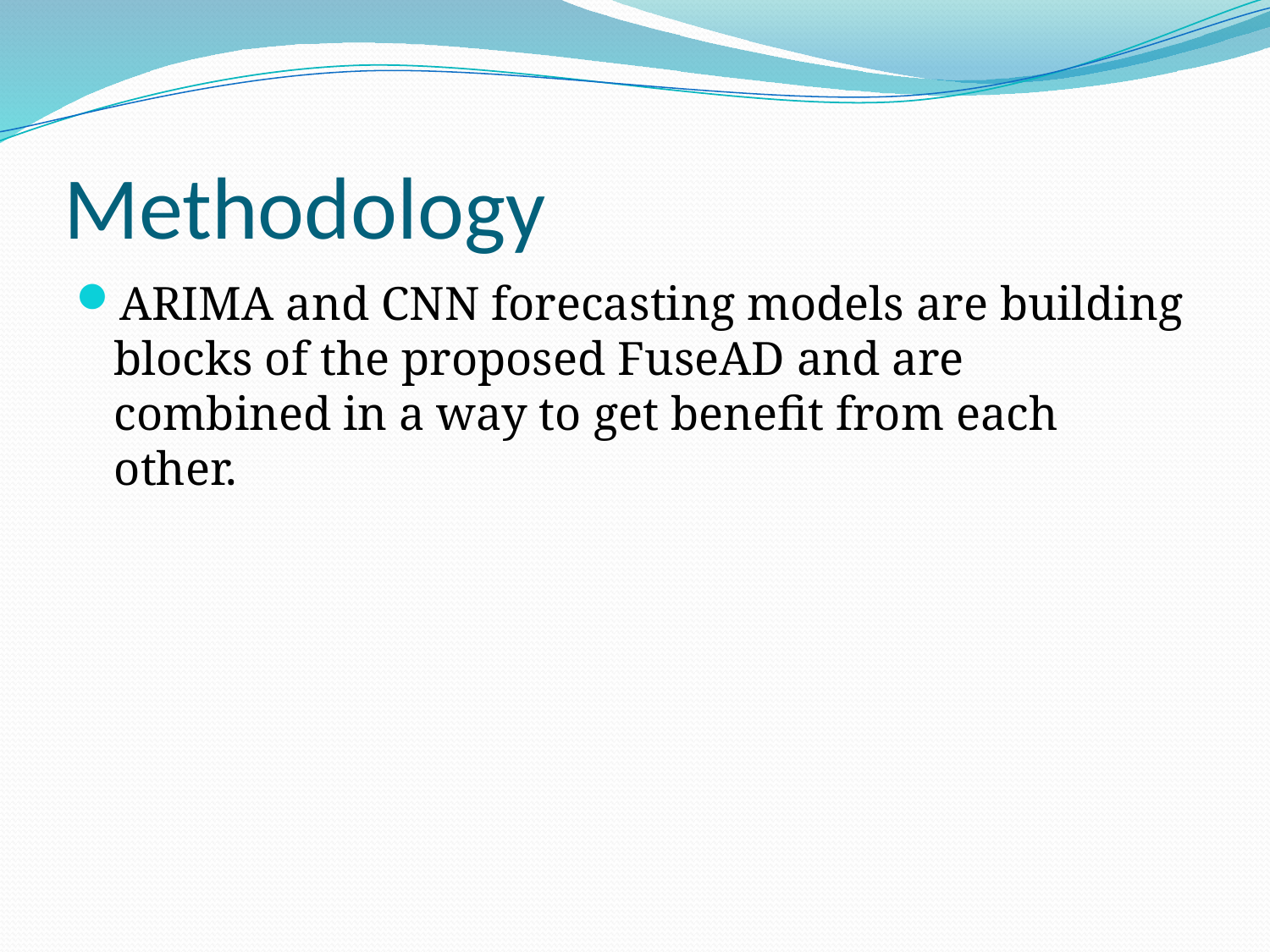

# Methodology
ARIMA and CNN forecasting models are building blocks of the proposed FuseAD and are combined in a way to get benefit from each other.